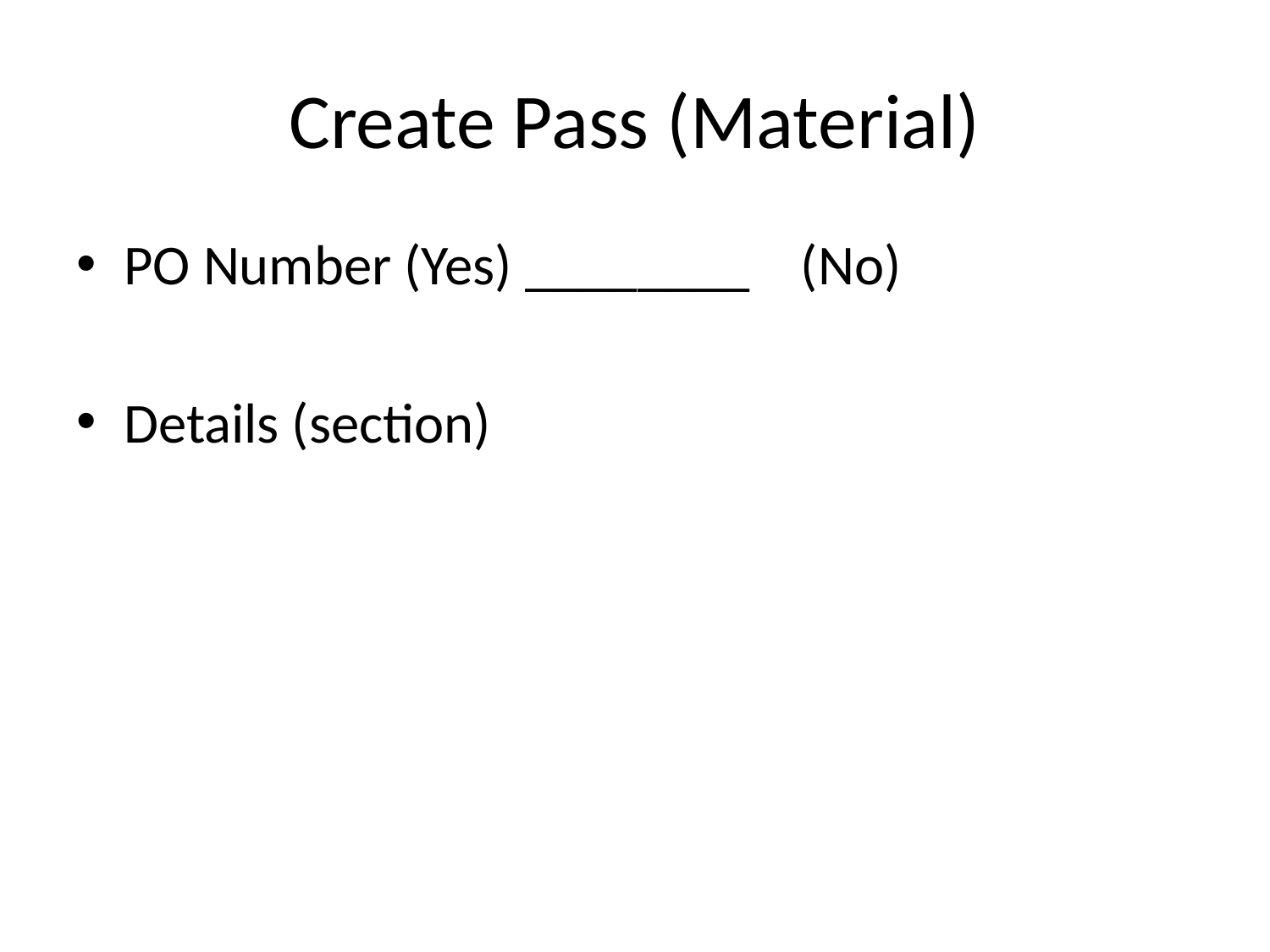

# Create Pass (Material)
PO Number (Yes) ________    (No)

Details (section)